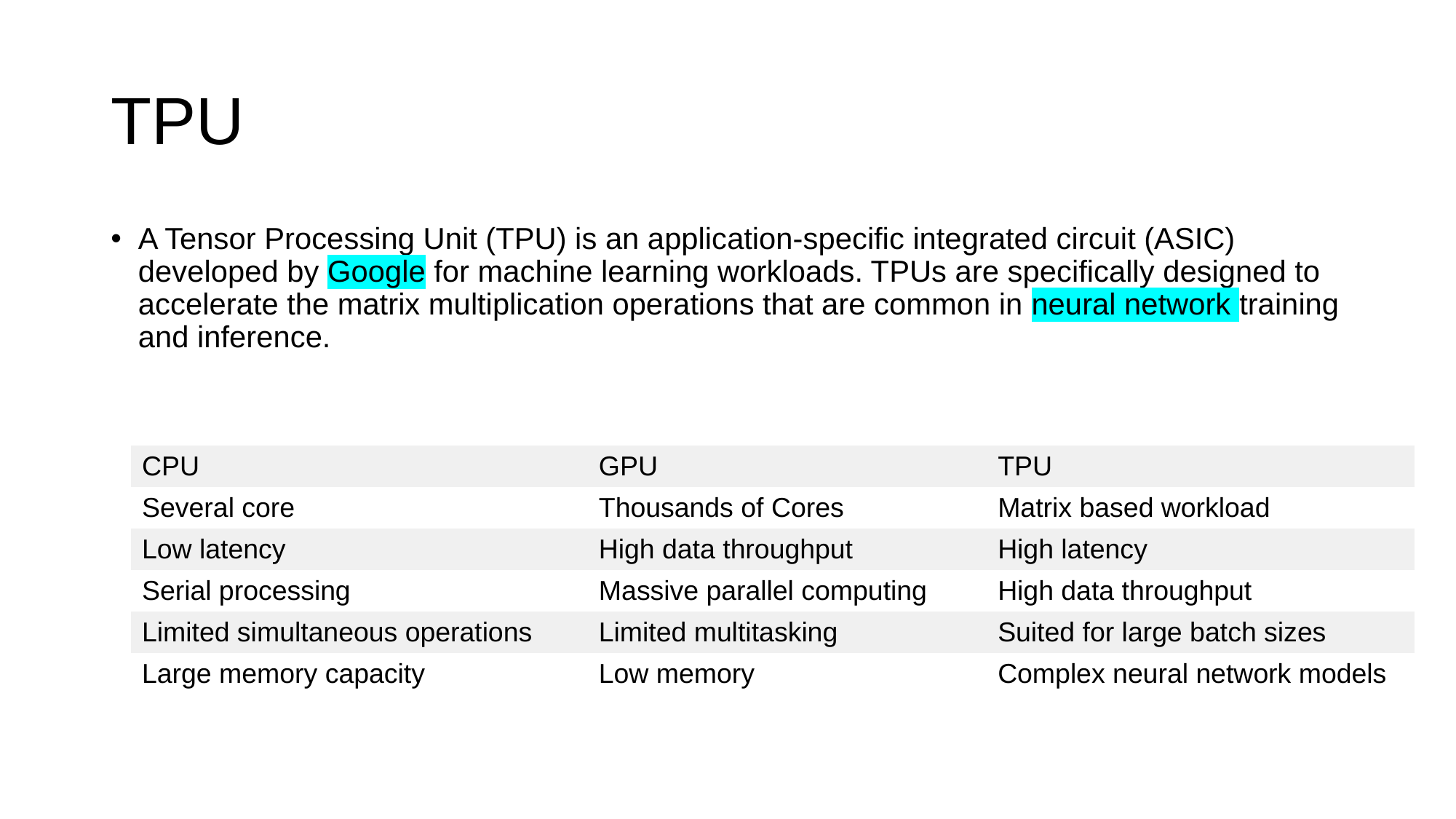

# TPU
A Tensor Processing Unit (TPU) is an application-specific integrated circuit (ASIC) developed by Google for machine learning workloads. TPUs are specifically designed to accelerate the matrix multiplication operations that are common in neural network training and inference.

| CPU | GPU | TPU |
| --- | --- | --- |
| Several core | Thousands of Cores | Matrix based workload |
| Low latency | High data throughput | High latency |
| Serial processing | Massive parallel computing | High data throughput |
| Limited simultaneous operations | Limited multitasking | Suited for large batch sizes |
| Large memory capacity | Low memory | Complex neural network models |